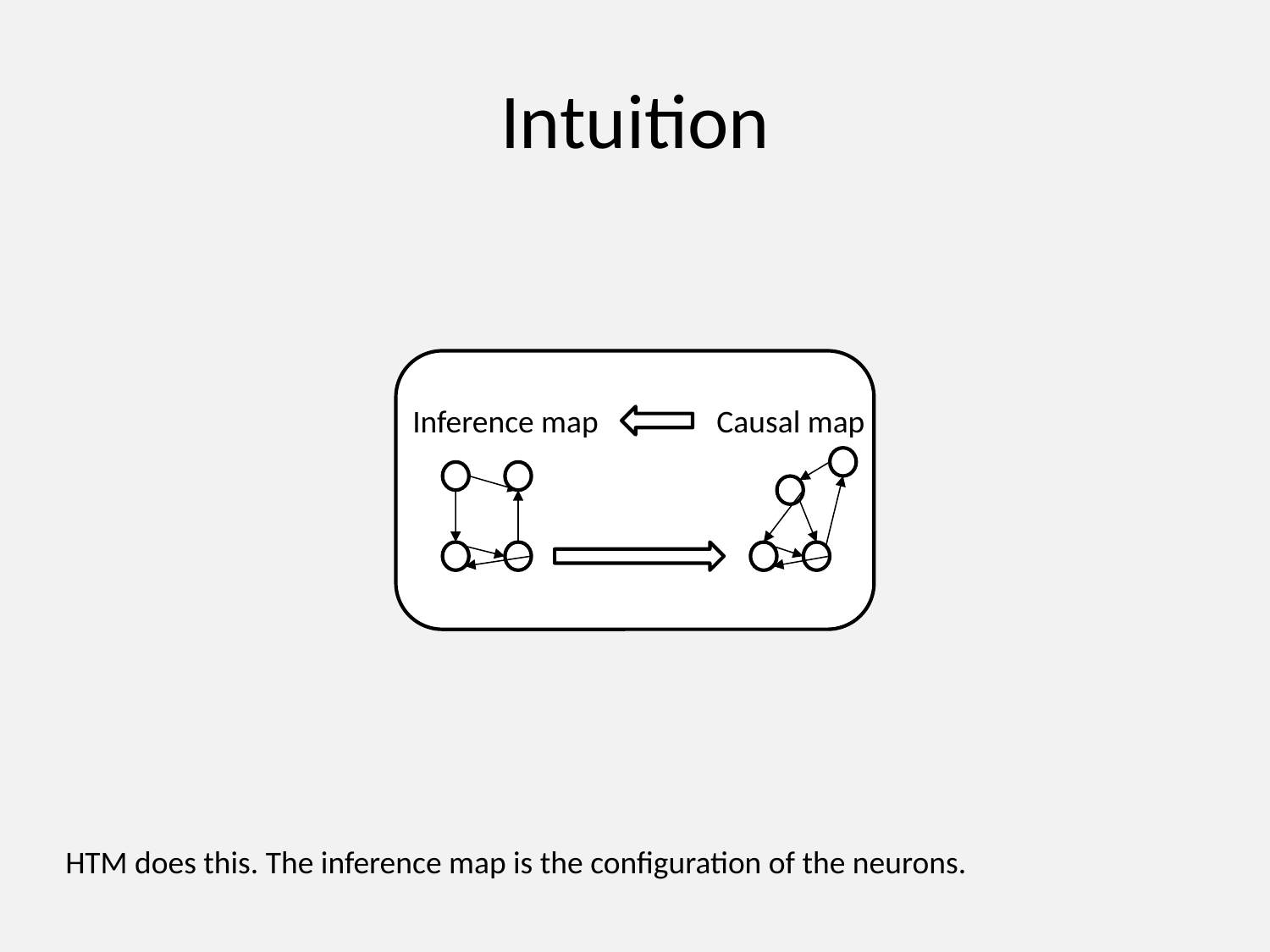

# Intuition

Inference map
Causal map

HTM does this. The inference map is the configuration of the neurons.